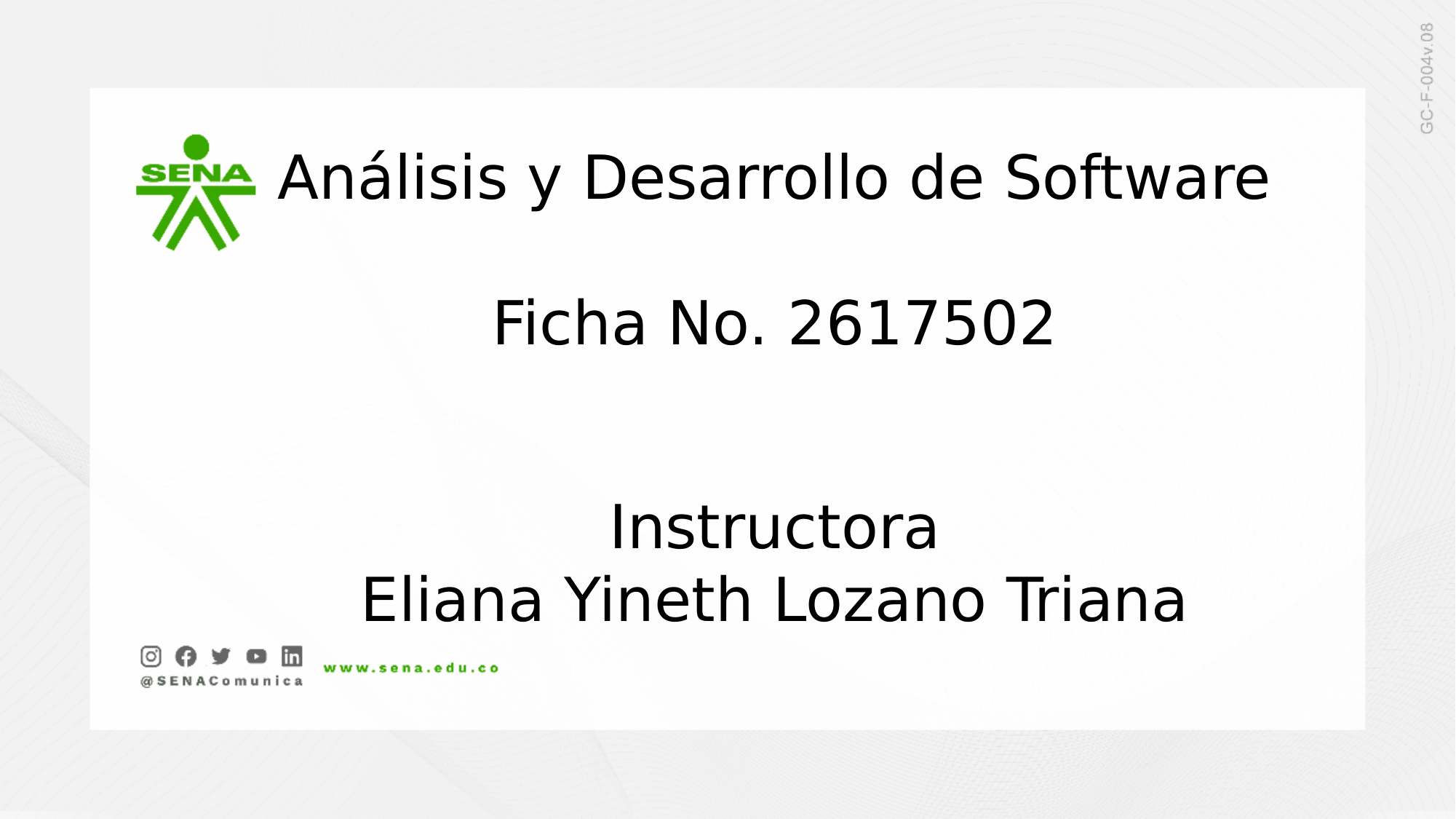

Análisis y Desarrollo de Software

Ficha No. 2617502

Instructora
Eliana Yineth Lozano Triana